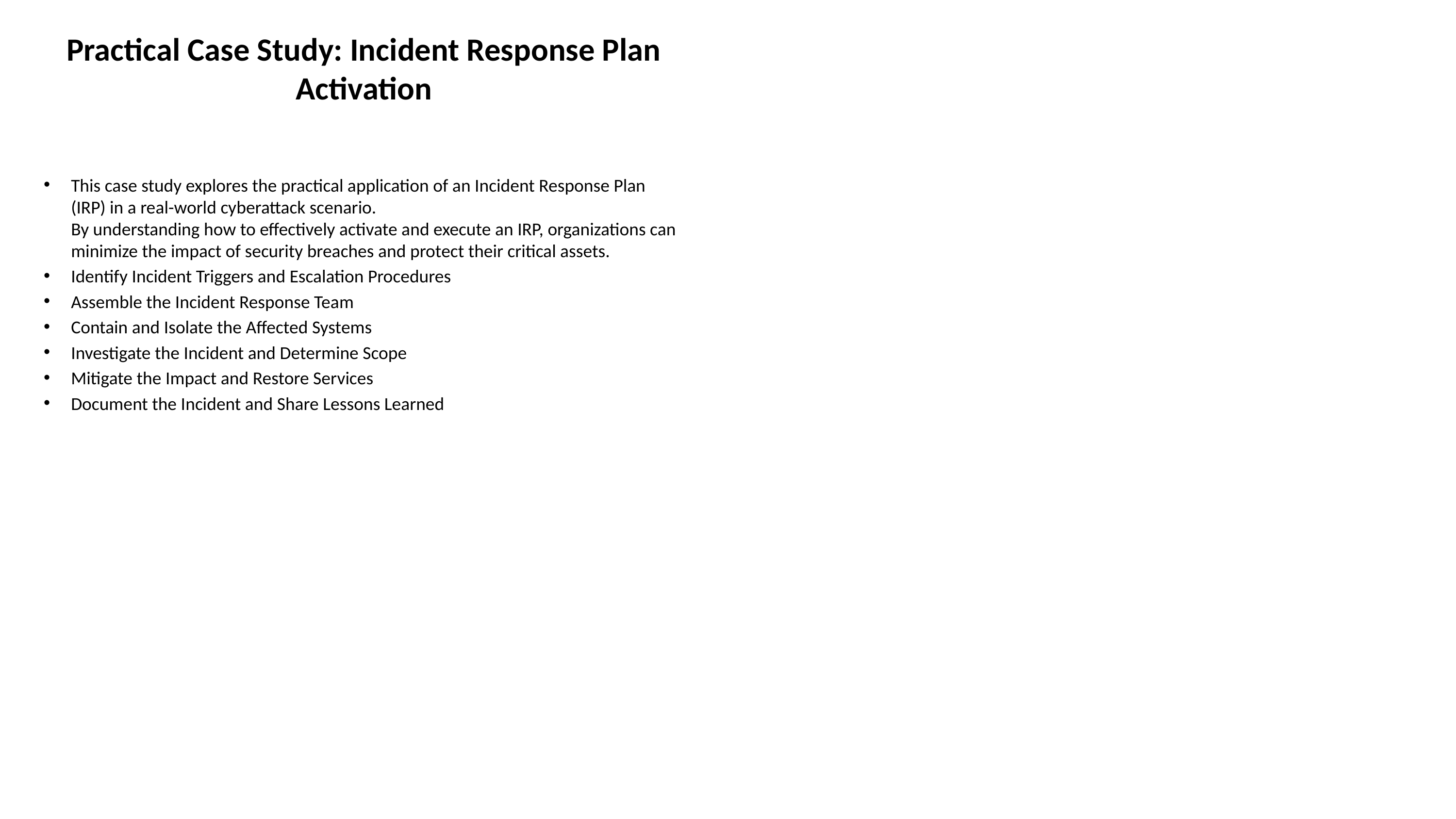

# Practical Case Study: Incident Response Plan Activation

This case study explores the practical application of an Incident Response Plan (IRP) in a real-world cyberattack scenario.
By understanding how to effectively activate and execute an IRP, organizations can minimize the impact of security breaches and protect their critical assets.
Identify Incident Triggers and Escalation Procedures
Assemble the Incident Response Team
Contain and Isolate the Affected Systems
Investigate the Incident and Determine Scope
Mitigate the Impact and Restore Services
Document the Incident and Share Lessons Learned